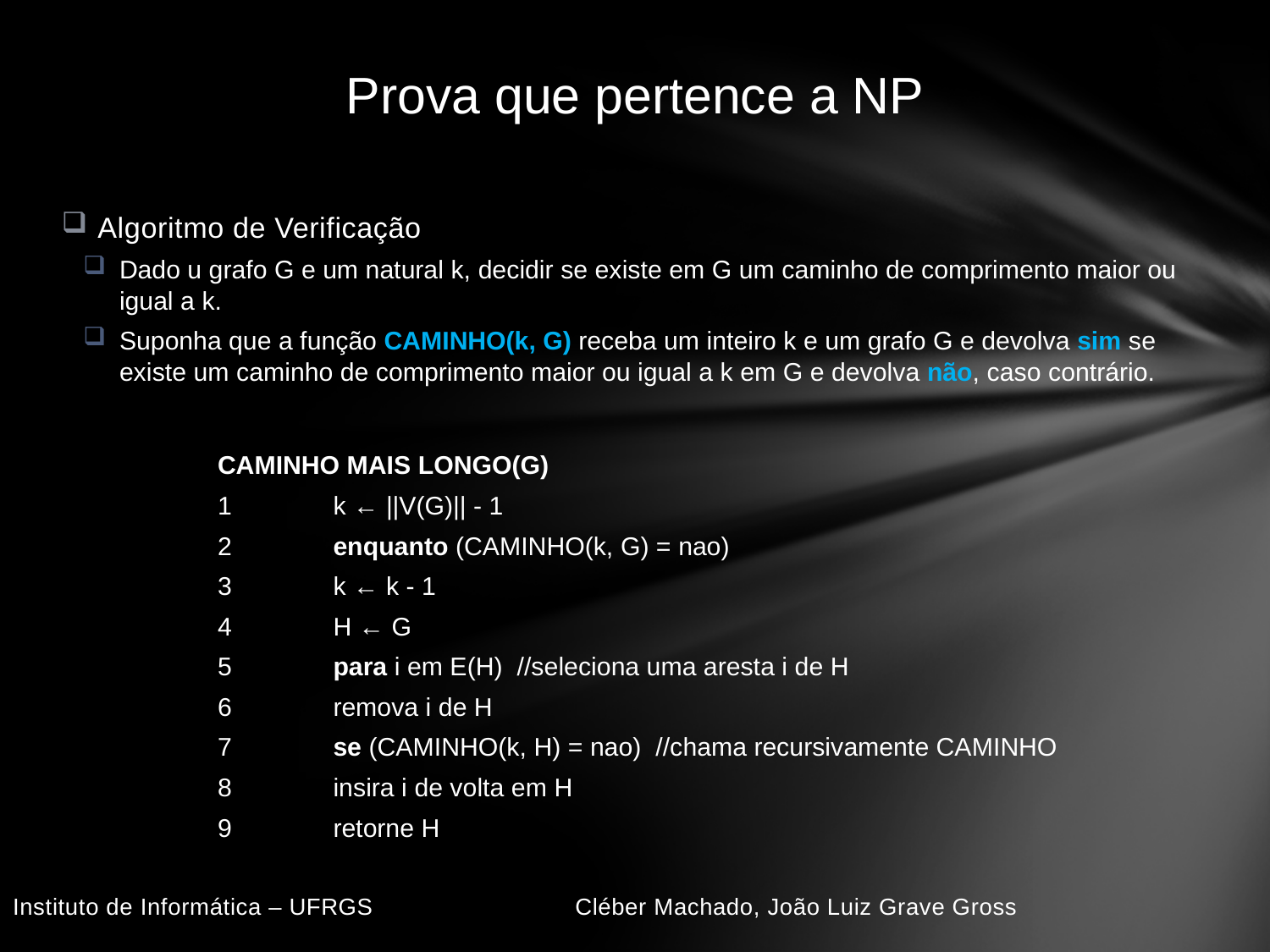

# Prova que pertence a NP
Algoritmo de Verificação
Dado u grafo G e um natural k, decidir se existe em G um caminho de comprimento maior ou igual a k.
Suponha que a função CAMINHO(k, G) receba um inteiro k e um grafo G e devolva sim se existe um caminho de comprimento maior ou igual a k em G e devolva não, caso contrário.

CAMINHO MAIS LONGO(G)
1 	k ← ||V(G)|| - 1
2 	enquanto (CAMINHO(k, G) = nao)
3 		k ← k - 1
4 	H ← G
5 	para i em E(H)  //seleciona uma aresta i de H
6 		remova i de H
7 		se (CAMINHO(k, H) = nao)  //chama recursivamente CAMINHO
8 			insira i de volta em H
9 	retorne H

Instituto de Informática – UFRGS				            Cléber Machado, João Luiz Grave Gross